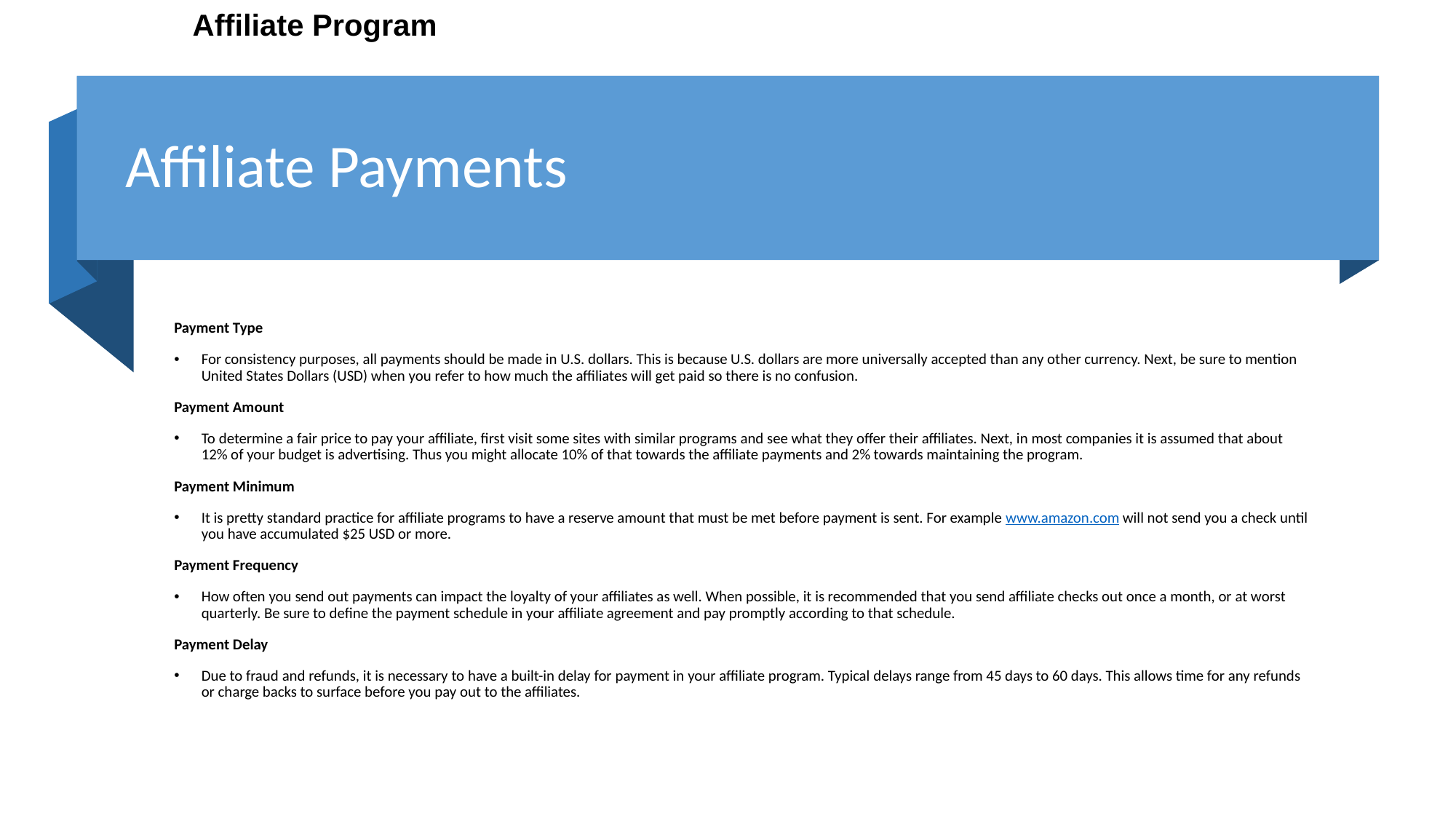

Affiliate Program

# Affiliate Payments

Payment Type
For consistency purposes, all payments should be made in U.S. dollars. This is because U.S. dollars are more universally accepted than any other currency. Next, be sure to mention United States Dollars (USD) when you refer to how much the affiliates will get paid so there is no confusion.
Payment Amount
To determine a fair price to pay your affiliate, first visit some sites with similar programs and see what they offer their affiliates. Next, in most companies it is assumed that about 12% of your budget is advertising. Thus you might allocate 10% of that towards the affiliate payments and 2% towards maintaining the program.
Payment Minimum
It is pretty standard practice for affiliate programs to have a reserve amount that must be met before payment is sent. For example www.amazon.com will not send you a check until you have accumulated $25 USD or more.
Payment Frequency
How often you send out payments can impact the loyalty of your affiliates as well. When possible, it is recommended that you send affiliate checks out once a month, or at worst quarterly. Be sure to define the payment schedule in your affiliate agreement and pay promptly according to that schedule.
Payment Delay
Due to fraud and refunds, it is necessary to have a built-in delay for payment in your affiliate program. Typical delays range from 45 days to 60 days. This allows time for any refunds or charge backs to surface before you pay out to the affiliates.